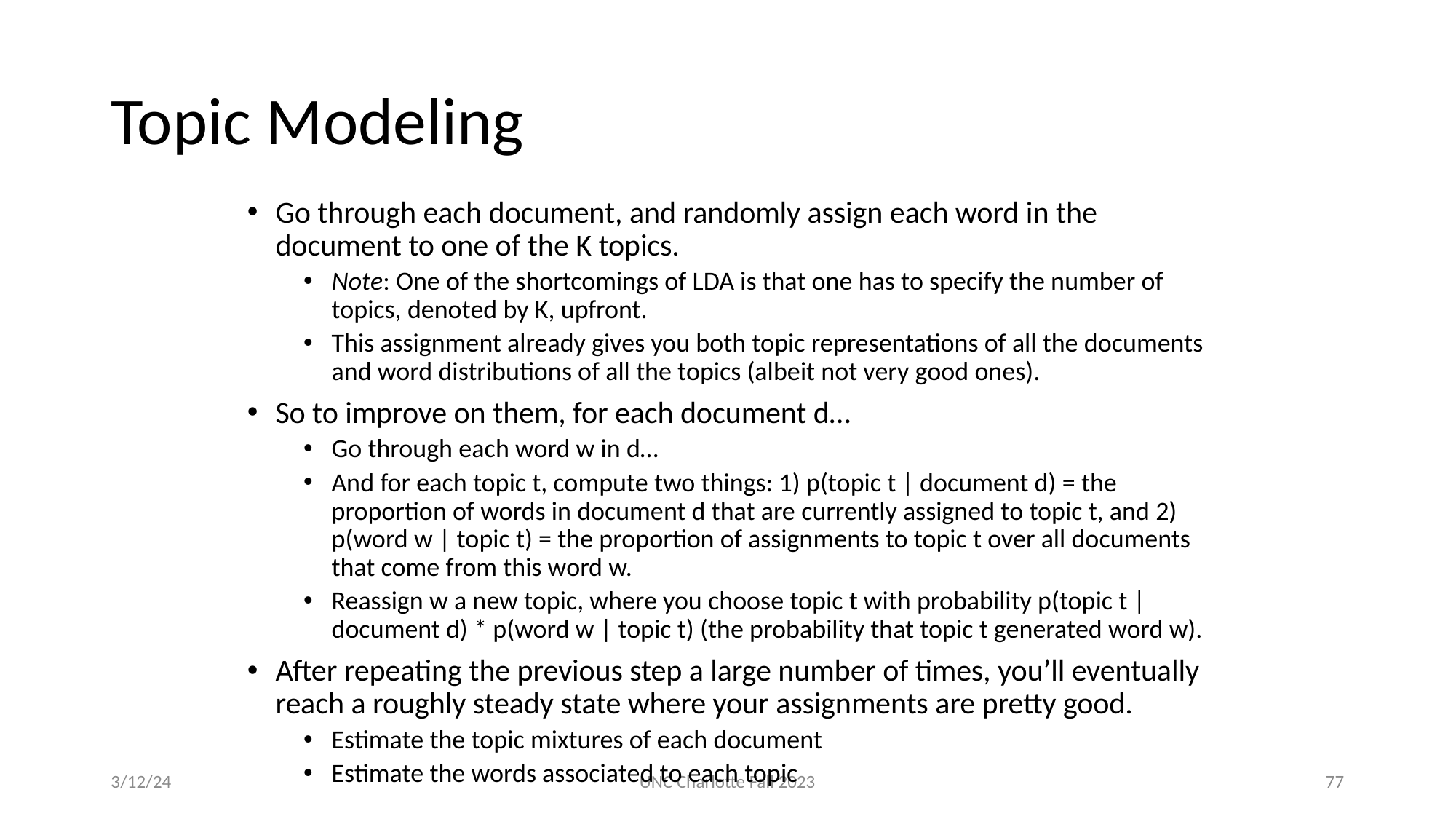

# Topic Modeling
Go through each document, and randomly assign each word in the document to one of the K topics.
Note: One of the shortcomings of LDA is that one has to specify the number of topics, denoted by K, upfront.
This assignment already gives you both topic representations of all the documents and word distributions of all the topics (albeit not very good ones).
So to improve on them, for each document d…
Go through each word w in d…
And for each topic t, compute two things: 1) p(topic t | document d) = the proportion of words in document d that are currently assigned to topic t, and 2) p(word w | topic t) = the proportion of assignments to topic t over all documents that come from this word w.
Reassign w a new topic, where you choose topic t with probability p(topic t | document d) * p(word w | topic t) (the probability that topic t generated word w).
After repeating the previous step a large number of times, you’ll eventually reach a roughly steady state where your assignments are pretty good.
Estimate the topic mixtures of each document
Estimate the words associated to each topic
3/12/24
UNC Charlotte Fall 2023
77